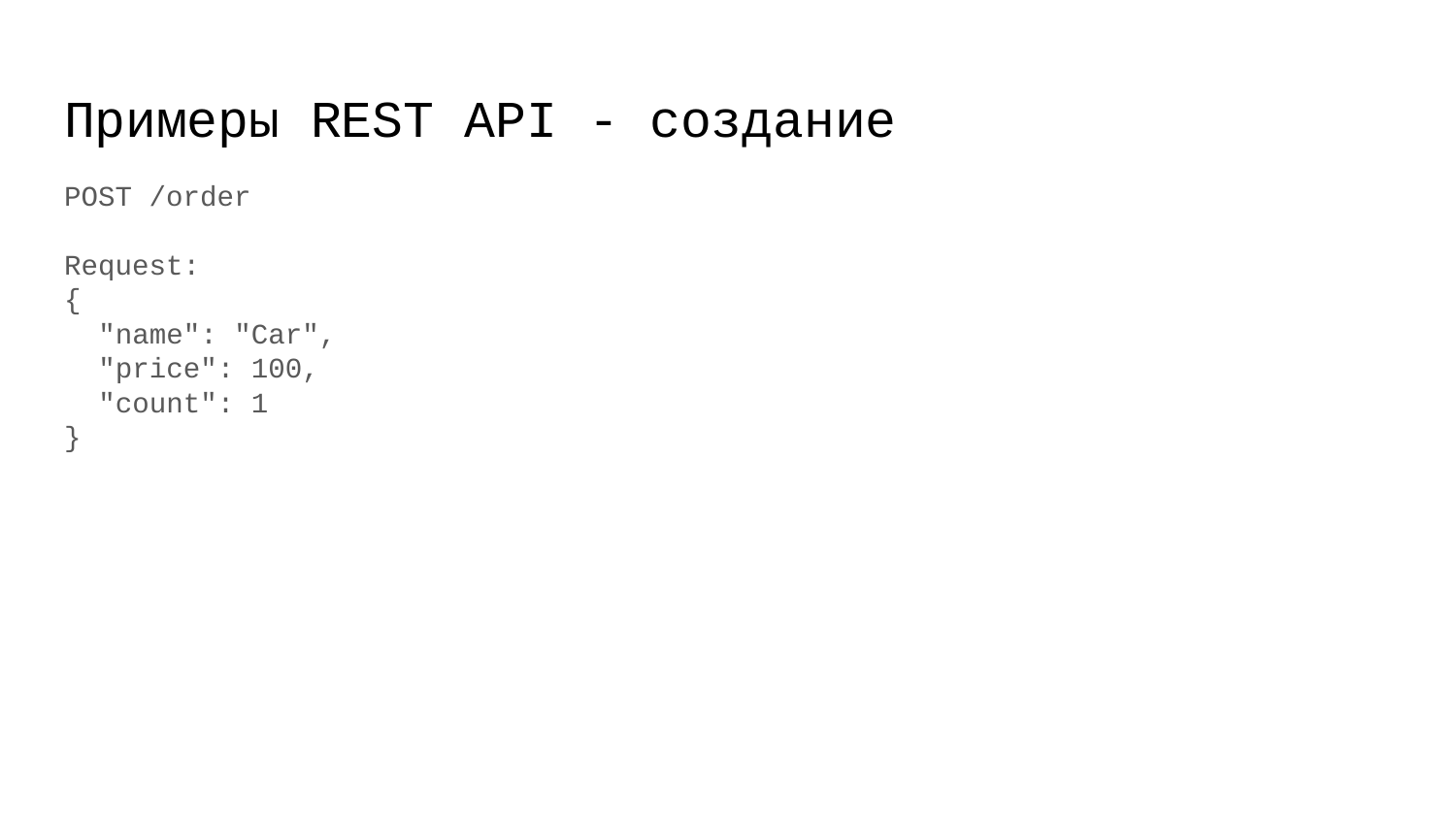

# Примеры REST API - создание

POST /order

Request:
{
  "name": "Car",
  "price": 100,
  "count": 1
}